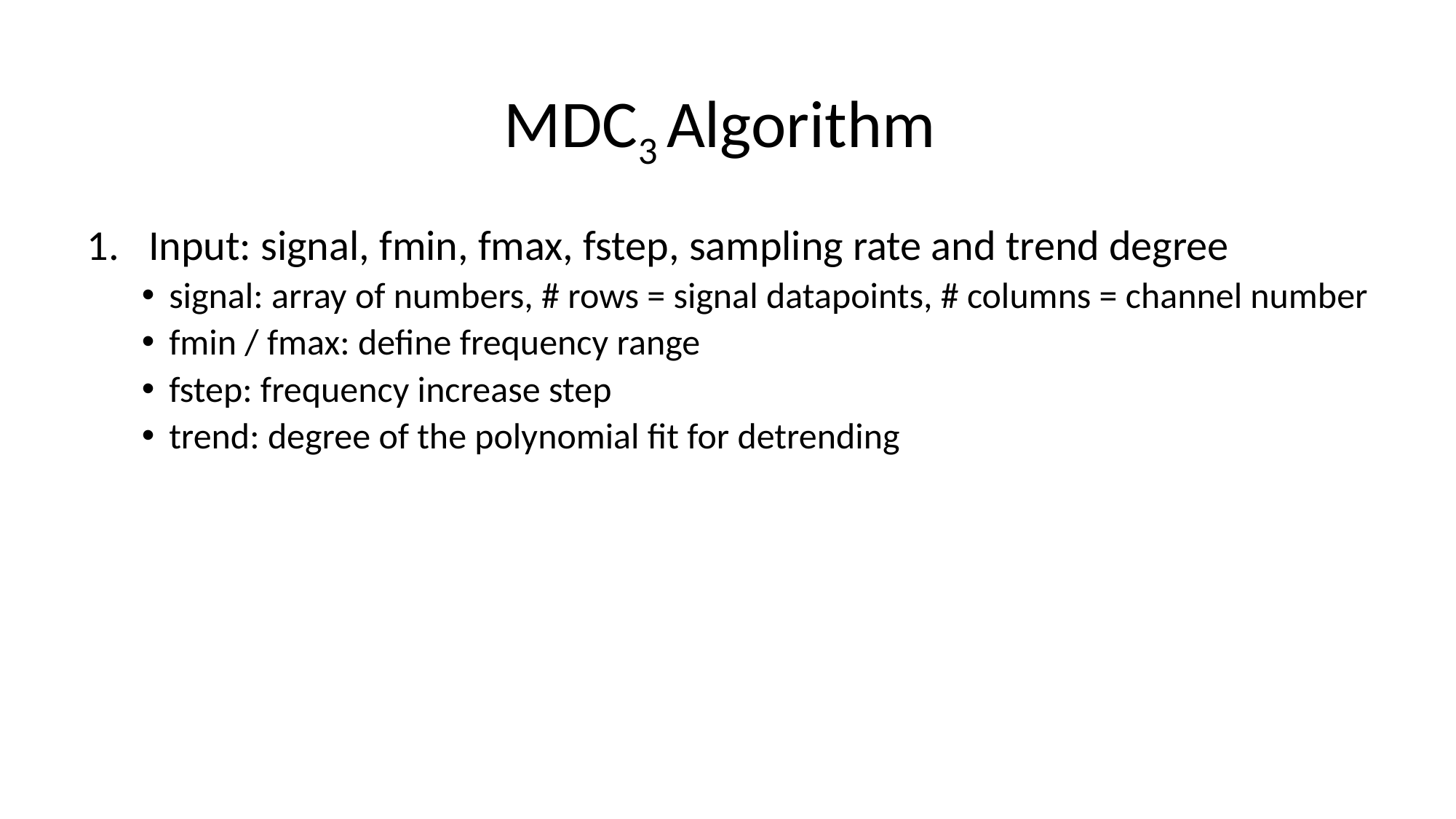

# MDC3 Algorithm
Input: signal, fmin, fmax, fstep, sampling rate and trend degree
signal: array of numbers, # rows = signal datapoints, # columns = channel number
fmin / fmax: define frequency range
fstep: frequency increase step
trend: degree of the polynomial fit for detrending